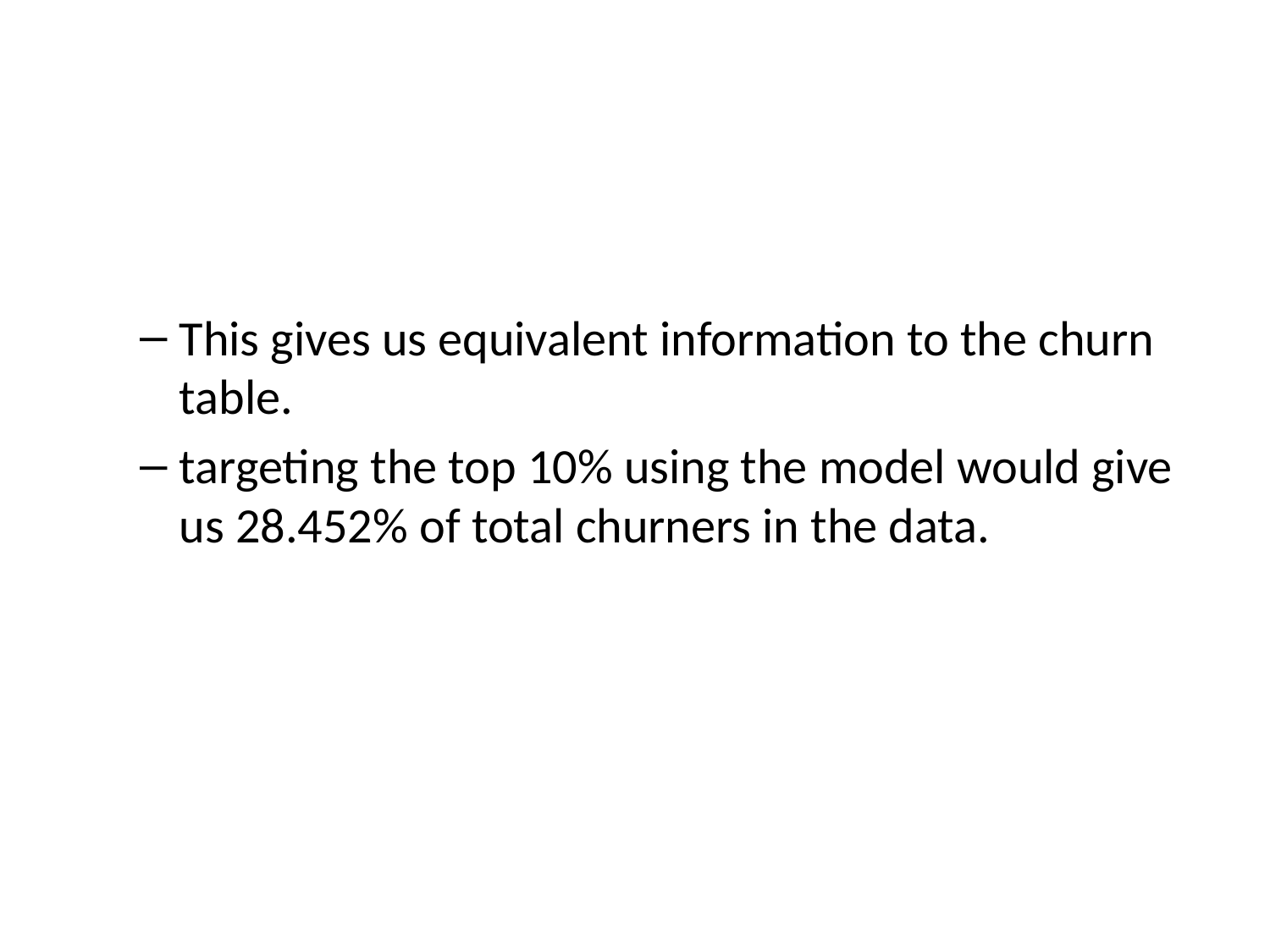

This gives us equivalent information to the churn table.
targeting the top 10% using the model would give us 28.452% of total churners in the data.